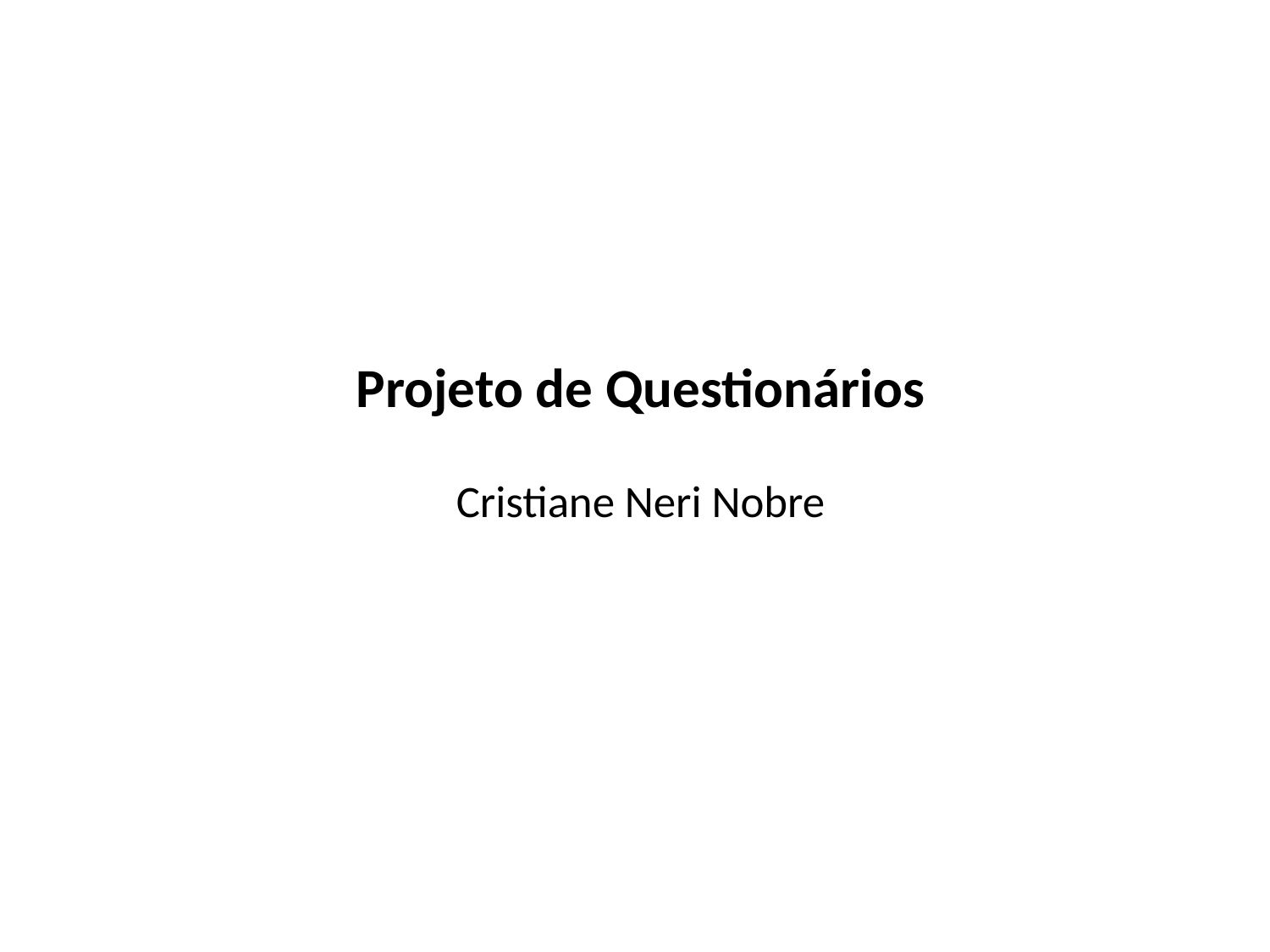

# Projeto de Questionários Cristiane Neri Nobre